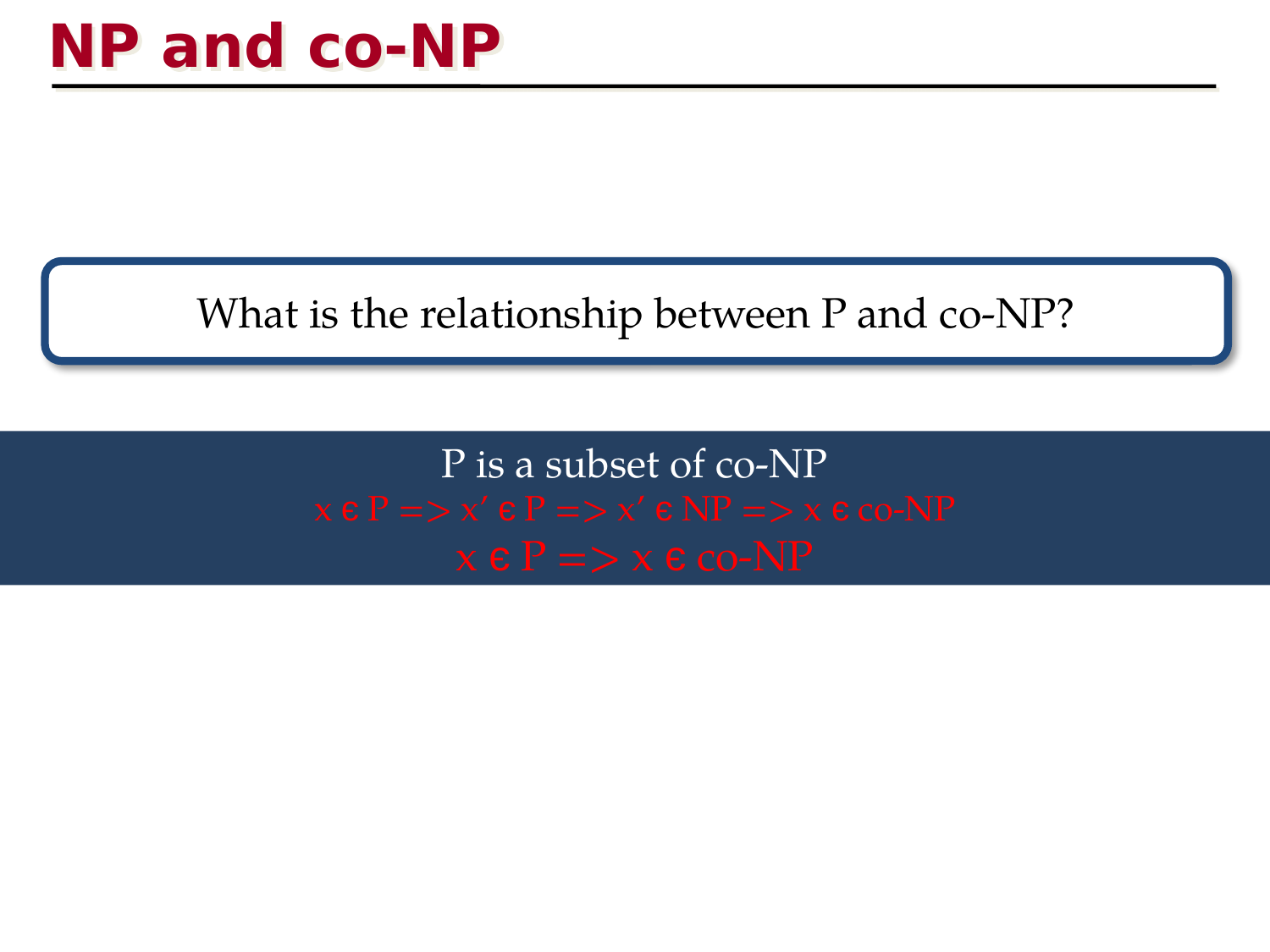

NP and co-NP

What is the relationship between P and co-NP?
P is a subset of co-NP
x є P => x’ є P => x’ є NP => x є co-NP
x є P => x є co-NP